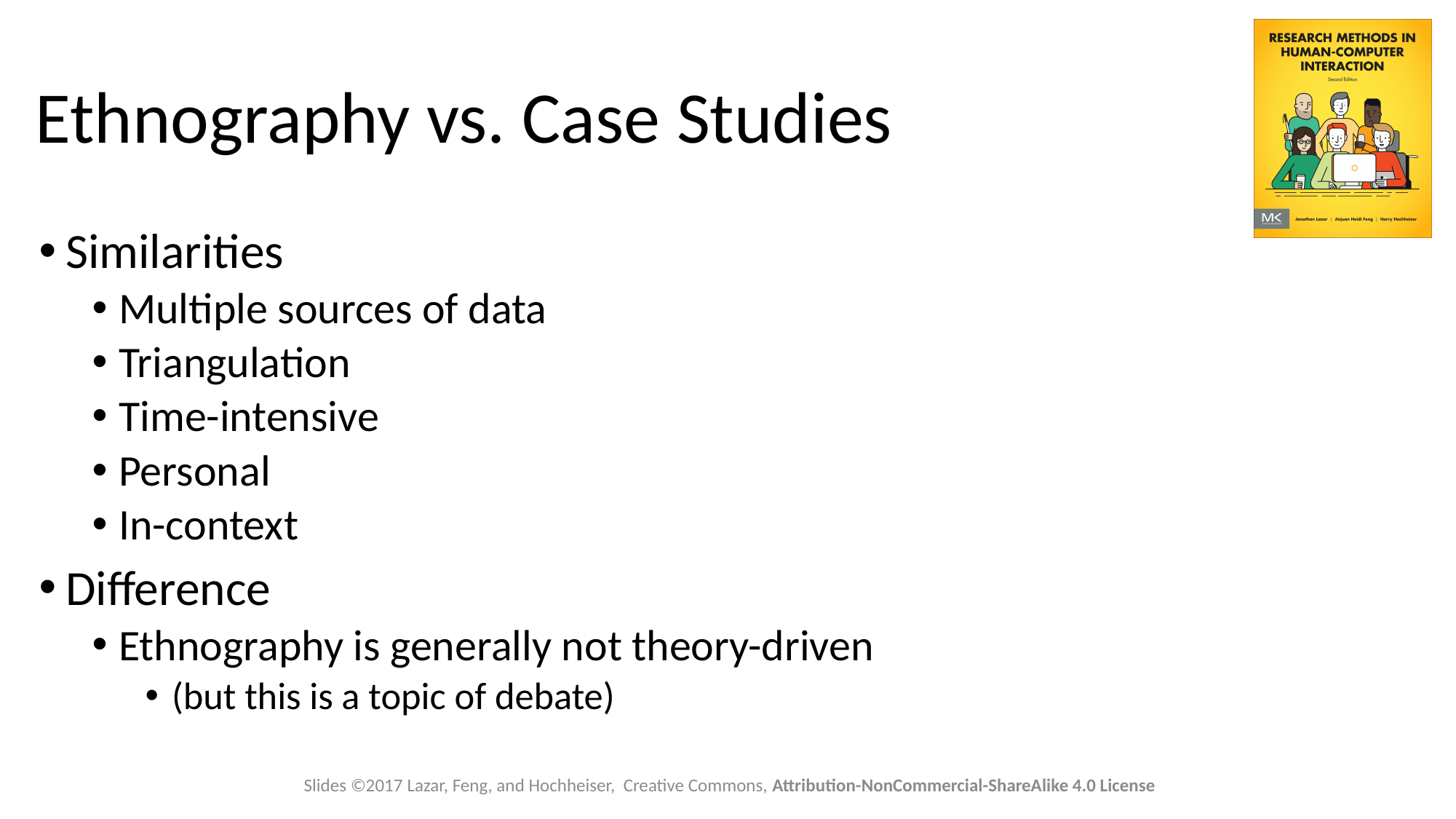

# Ethnography vs. Case Studies
Similarities
Multiple sources of data
Triangulation
Time-intensive
Personal
In-context
Difference
Ethnography is generally not theory-driven
(but this is a topic of debate)